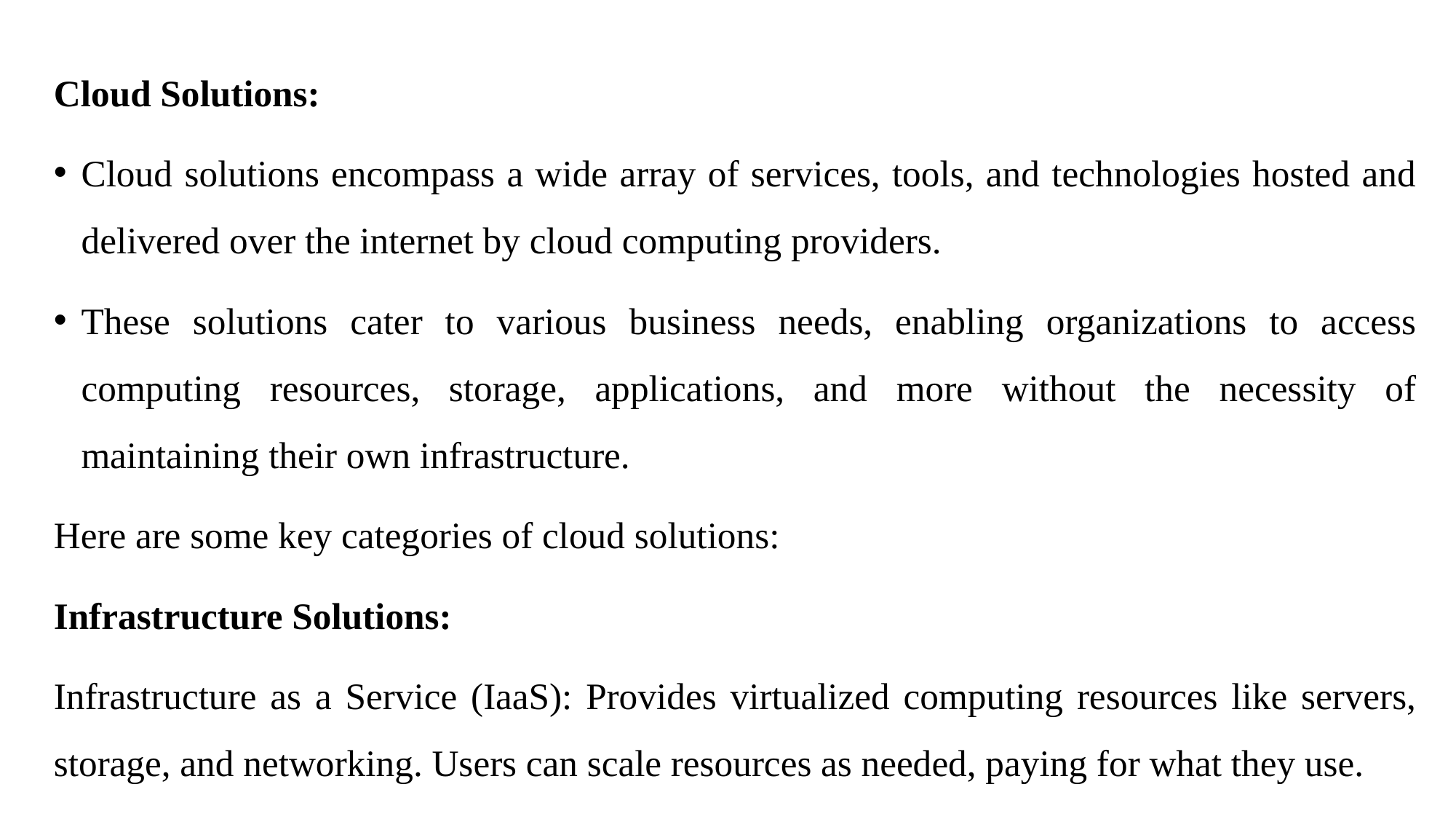

Cloud Solutions:
Cloud solutions encompass a wide array of services, tools, and technologies hosted and delivered over the internet by cloud computing providers.
These solutions cater to various business needs, enabling organizations to access computing resources, storage, applications, and more without the necessity of maintaining their own infrastructure.
Here are some key categories of cloud solutions:
Infrastructure Solutions:
Infrastructure as a Service (IaaS): Provides virtualized computing resources like servers, storage, and networking. Users can scale resources as needed, paying for what they use.